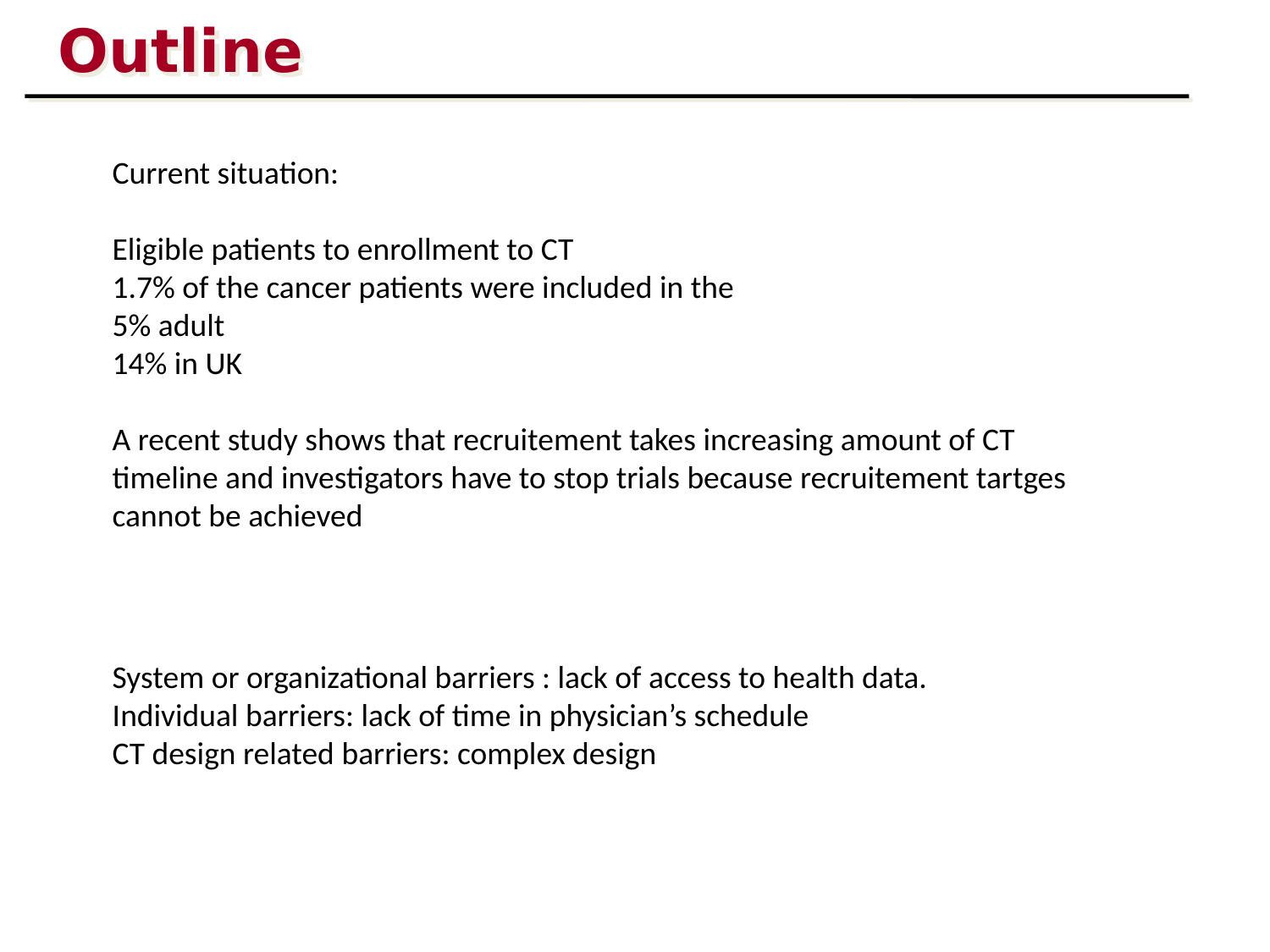

# Outline

Current situation:

Eligible patients to enrollment to CT
1.7% of the cancer patients were included in the
5% adult
14% in UK

A recent study shows that recruitement takes increasing amount of CT timeline and investigators have to stop trials because recruitement tartges cannot be achieved
System or organizational barriers : lack of access to health data.
Individual barriers: lack of time in physician’s schedule
CT design related barriers: complex design